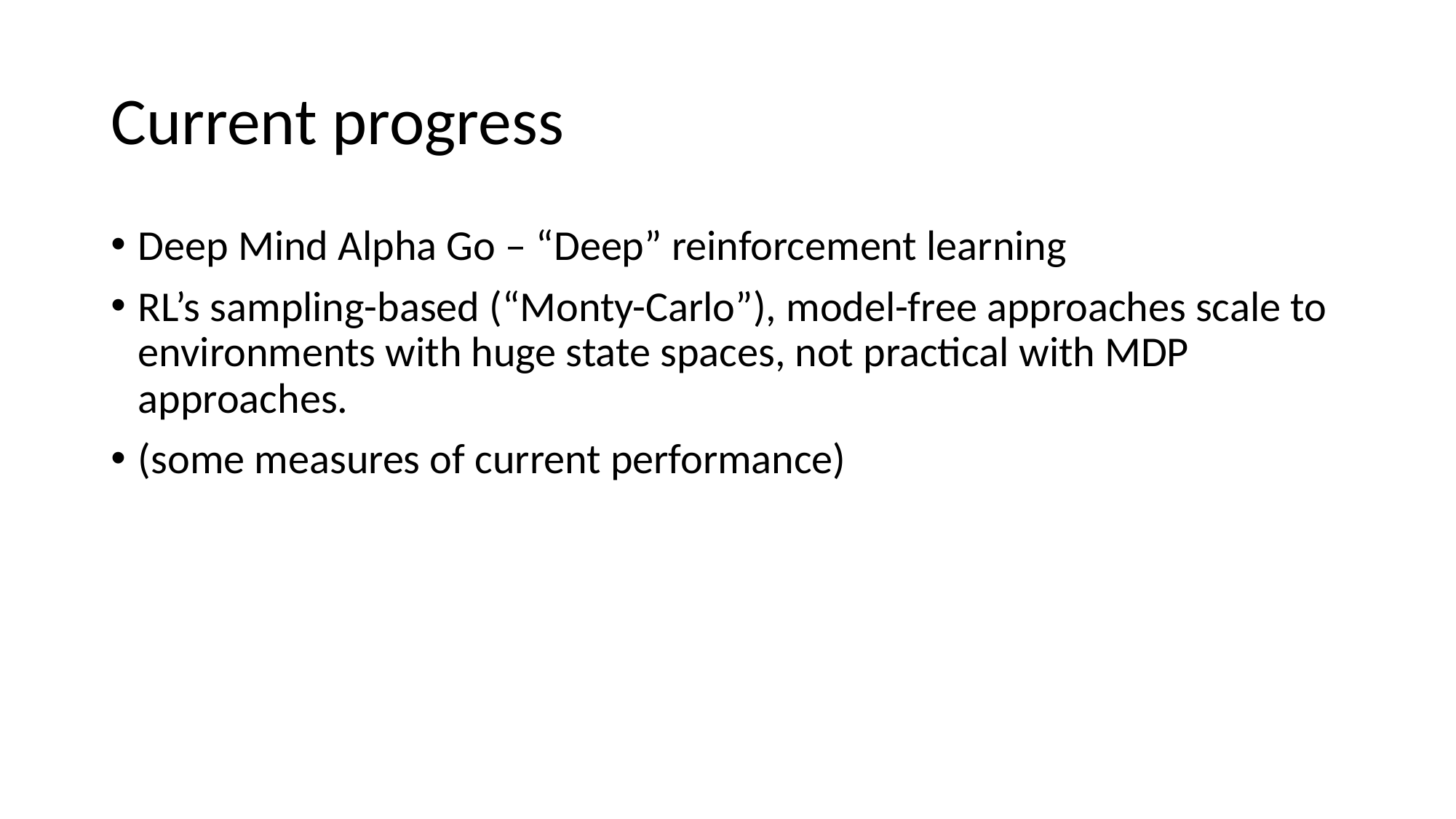

# Current progress
Deep Mind Alpha Go – “Deep” reinforcement learning
RL’s sampling-based (“Monty-Carlo”), model-free approaches scale to environments with huge state spaces, not practical with MDP approaches.
(some measures of current performance)